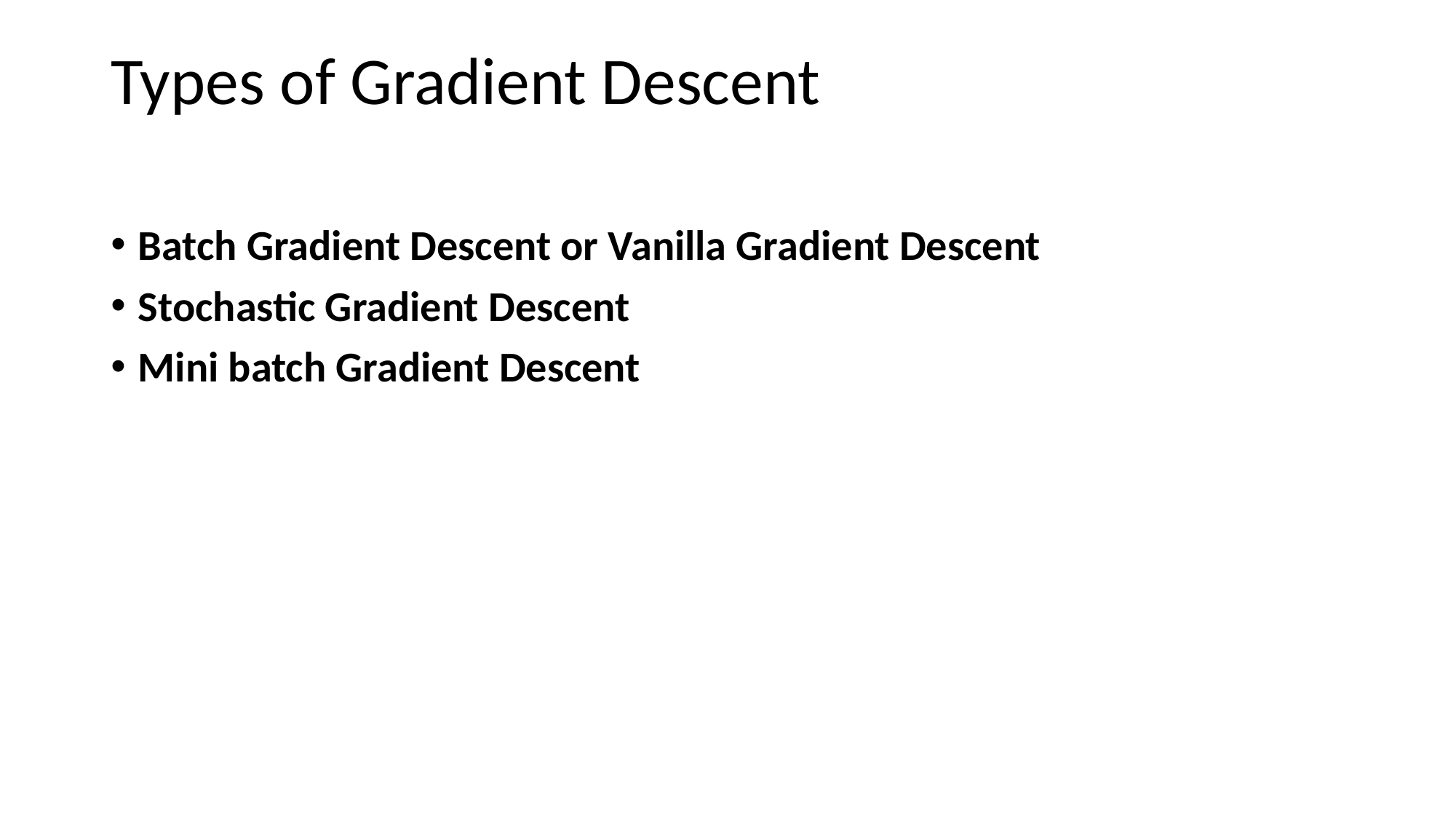

# Types of Gradient Descent
Batch Gradient Descent or Vanilla Gradient Descent
Stochastic Gradient Descent
Mini batch Gradient Descent